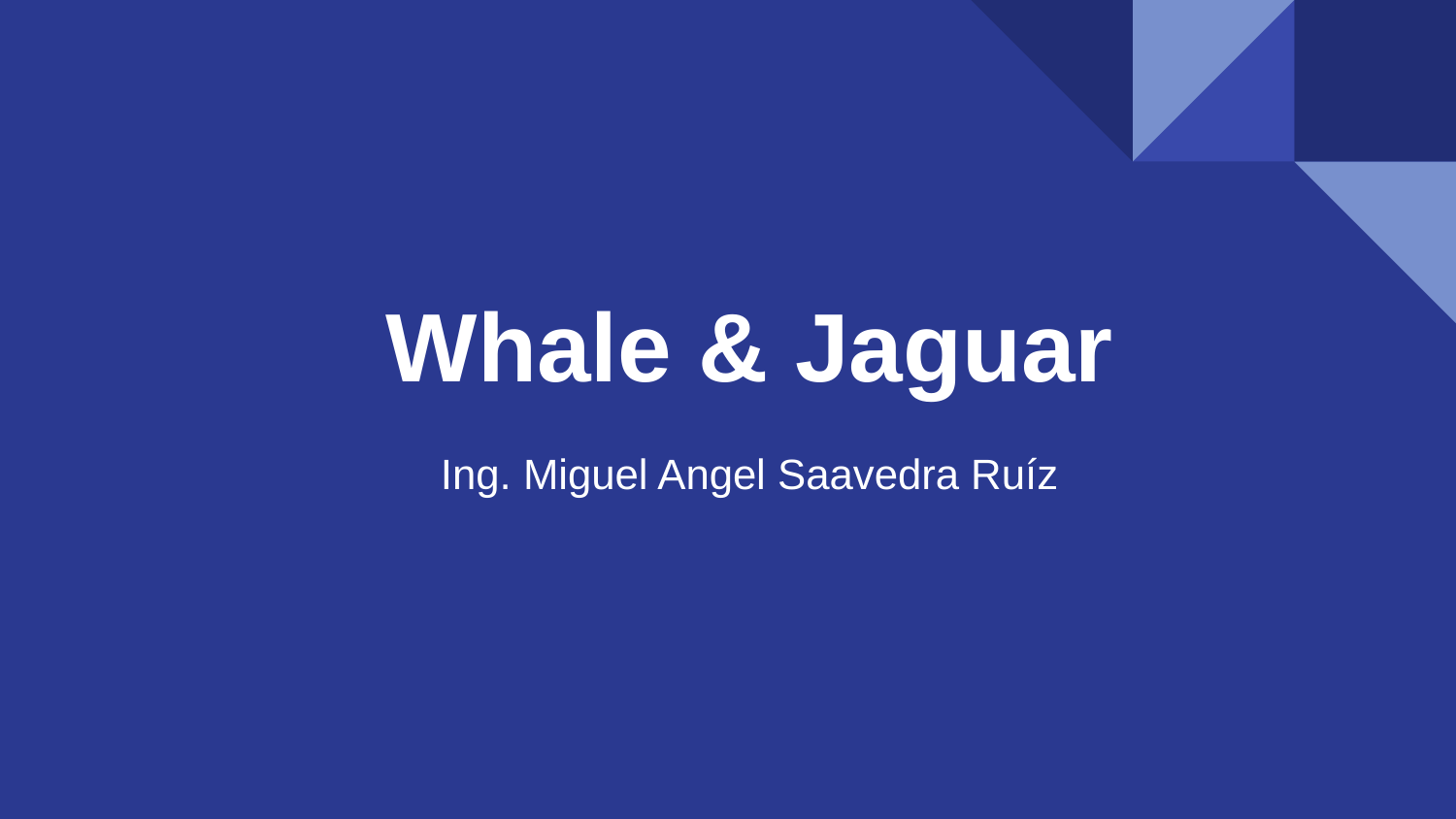

# Whale & Jaguar
Ing. Miguel Angel Saavedra Ruíz